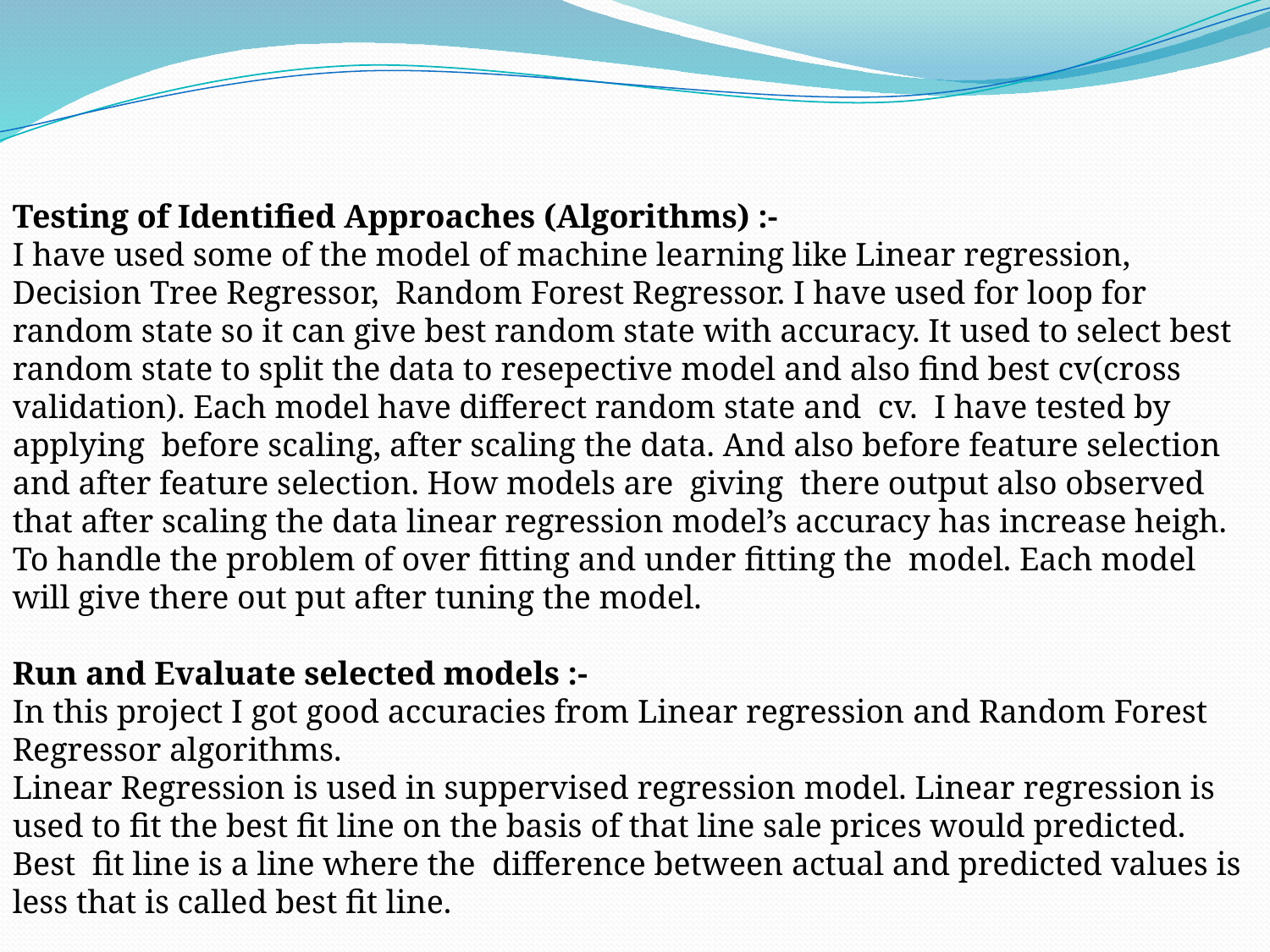

Testing of Identified Approaches (Algorithms) :-
I have used some of the model of machine learning like Linear regression, Decision Tree Regressor,  Random Forest Regressor. I have used for loop for random state so it can give best random state with accuracy. It used to select best random state to split the data to resepective model and also find best cv(cross validation). Each model have differect random state and  cv.  I have tested by applying  before scaling, after scaling the data. And also before feature selection and after feature selection. How models are  giving  there output also observed that after scaling the data linear regression model’s accuracy has increase heigh. To handle the problem of over fitting and under fitting the  model. Each model will give there out put after tuning the model.

Run and Evaluate selected models :-
In this project I got good accuracies from Linear regression and Random Forest Regressor algorithms.
Linear Regression is used in suppervised regression model. Linear regression is used to fit the best fit line on the basis of that line sale prices would predicted. Best  fit line is a line where the  difference between actual and predicted values is less that is called best fit line.